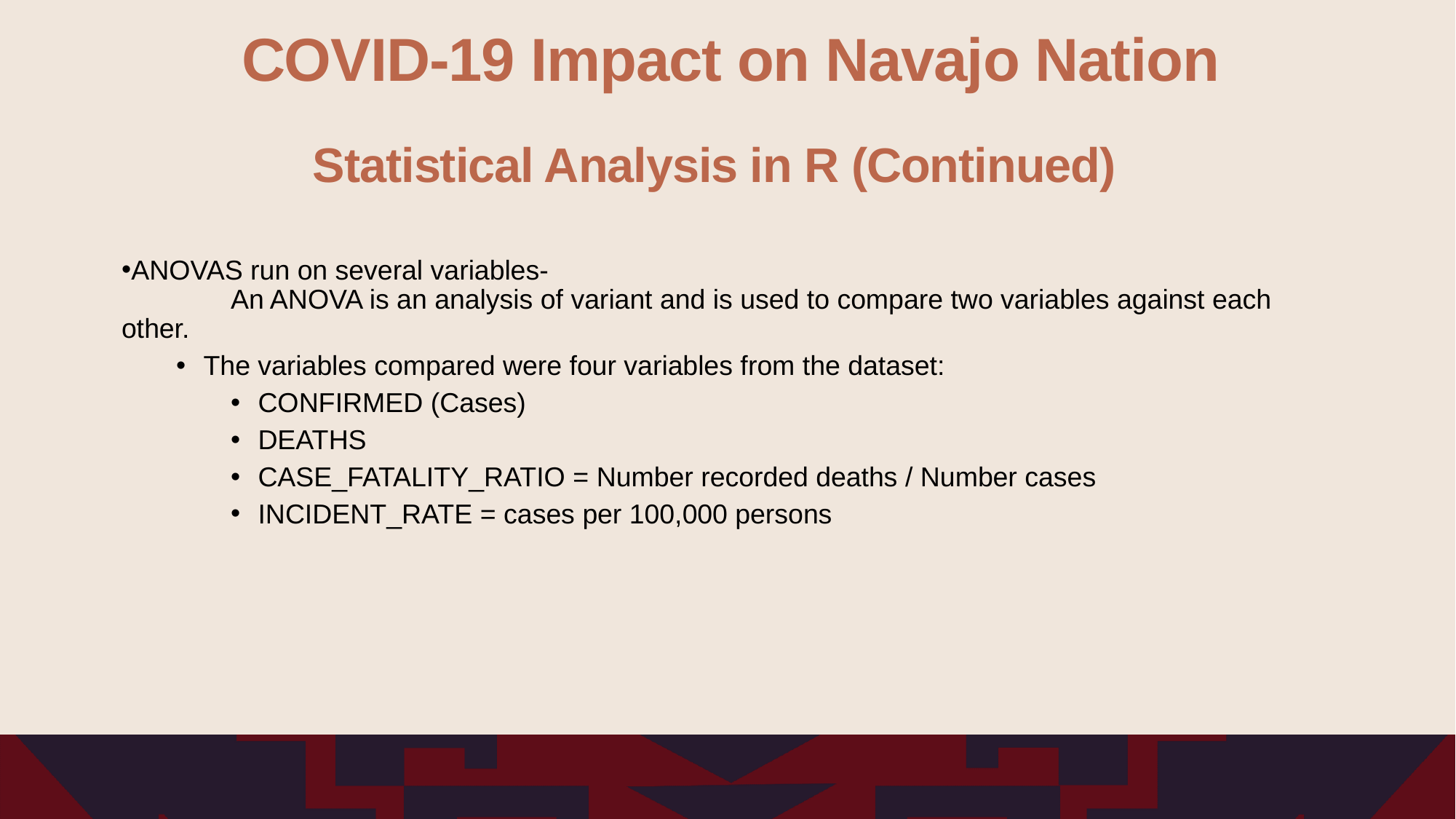

COVID-19 Impact on Navajo Nation
# Statistical Analysis in R (Continued)

ANOVAS run on several variables-
	An ANOVA is an analysis of variant and is used to compare two variables against each other.
The variables compared were four variables from the dataset:
CONFIRMED (Cases)
DEATHS
CASE_FATALITY_RATIO = Number recorded deaths / Number cases
INCIDENT_RATE = cases per 100,000 persons